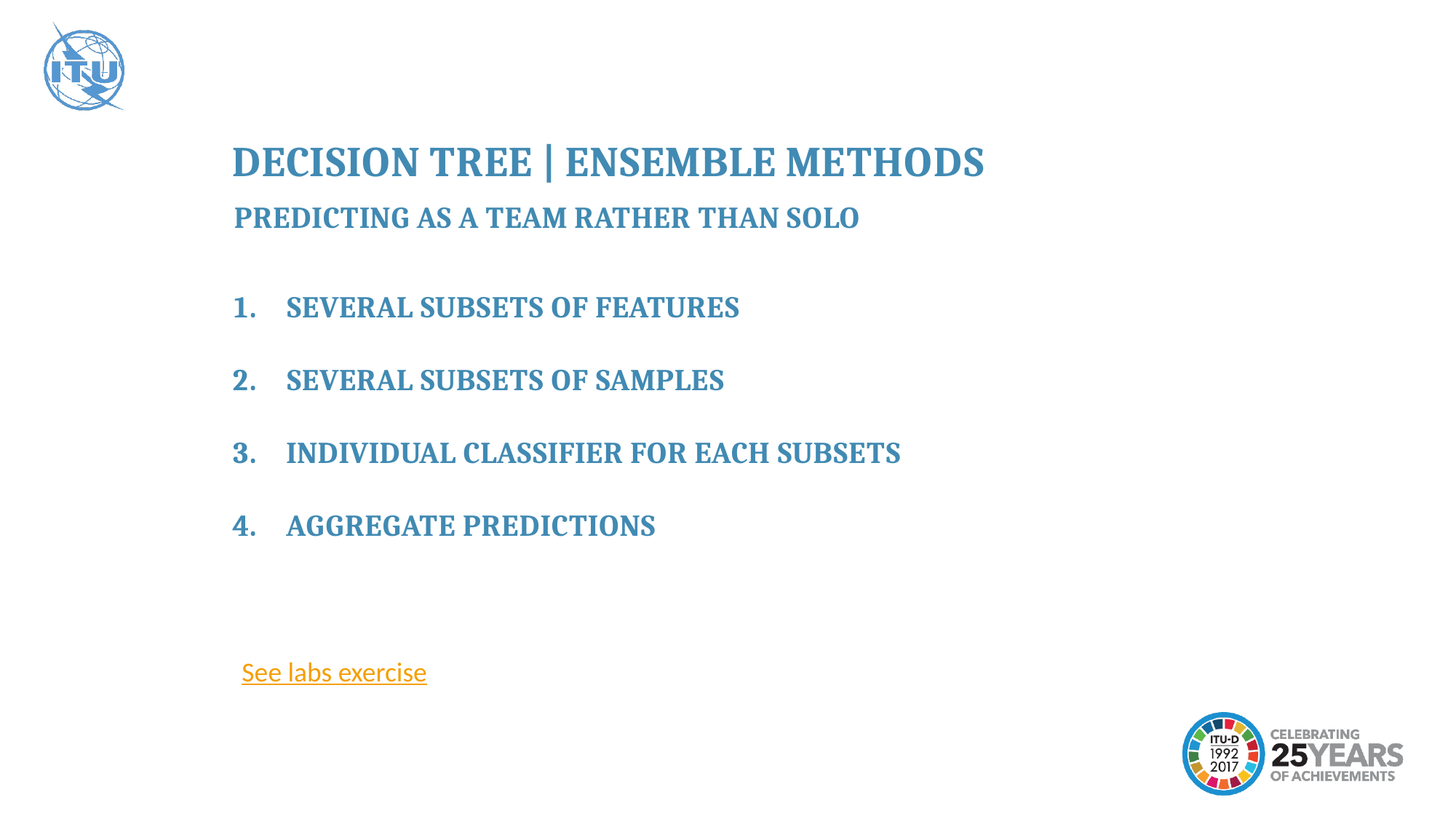

DECISION TREE | ENSEMBLE METHODS
PREDICTING AS A TEAM RATHER THAN SOLO
SEVERAL SUBSETS OF FEATURES
SEVERAL SUBSETS OF SAMPLES
INDIVIDUAL CLASSIFIER FOR EACH SUBSETS
AGGREGATE PREDICTIONS
See labs exercise